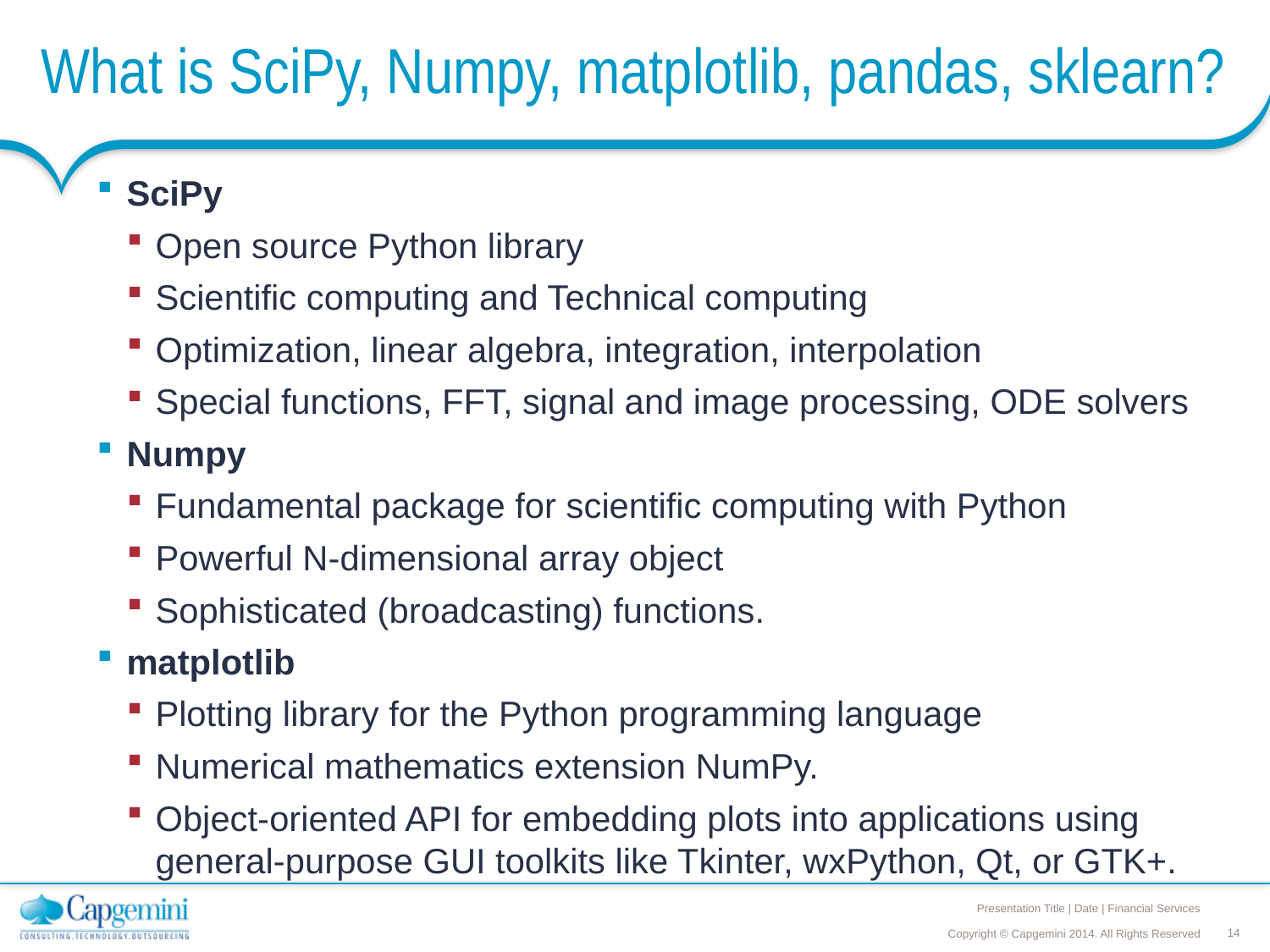

# What is SciPy, Numpy, matplotlib, pandas, sklearn?
SciPy
Open source Python library
Scientific computing and Technical computing
Optimization, linear algebra, integration, interpolation
Special functions, FFT, signal and image processing, ODE solvers
Numpy
Fundamental package for scientific computing with Python
Powerful N-dimensional array object
Sophisticated (broadcasting) functions.
matplotlib
Plotting library for the Python programming language
Numerical mathematics extension NumPy.
Object-oriented API for embedding plots into applications using general-purpose GUI toolkits like Tkinter, wxPython, Qt, or GTK+.